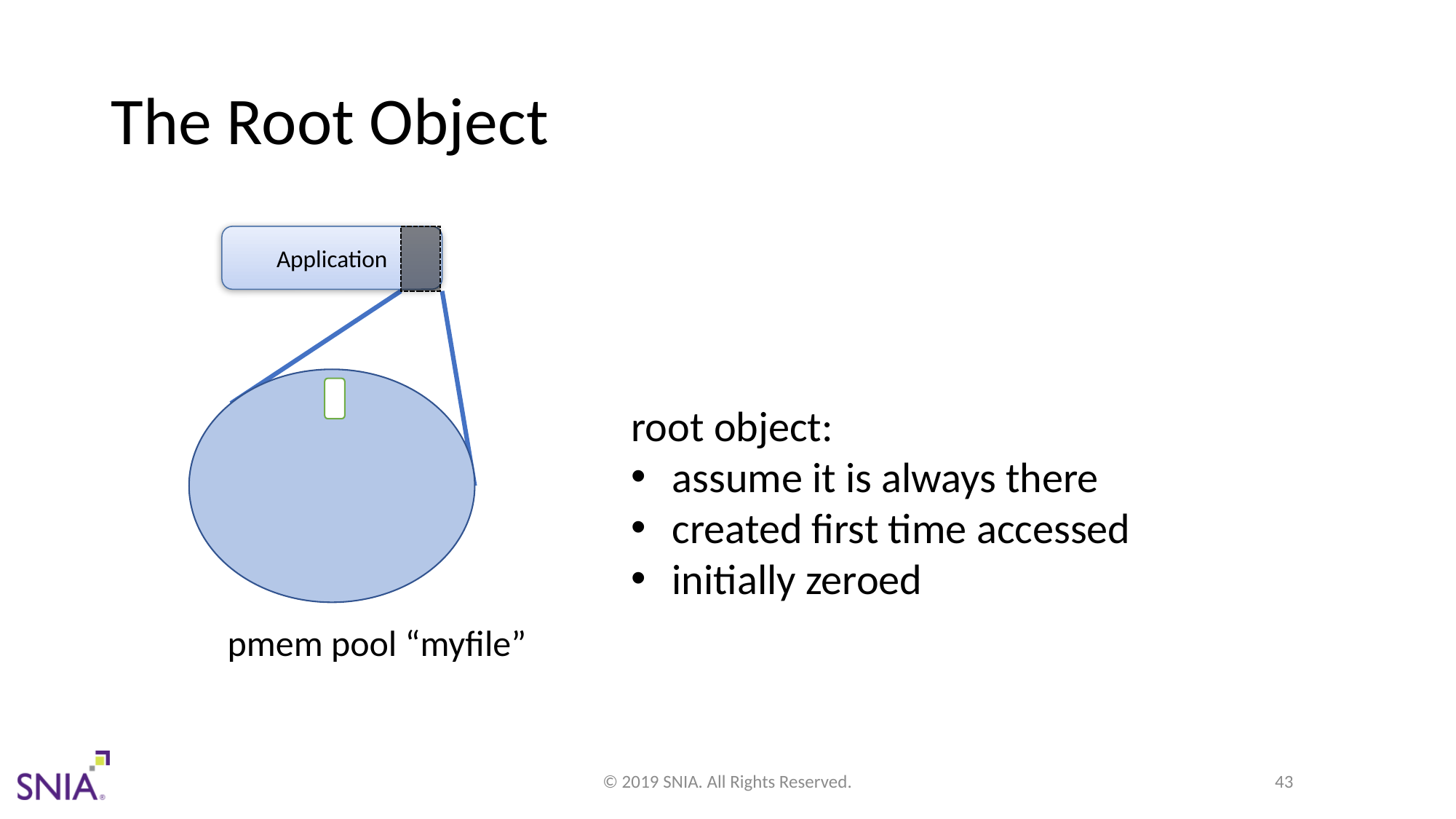

# The Root Object
Application

root object:
assume it is always there
created first time accessed
initially zeroed
pmem pool “myfile”
© 2019 SNIA. All Rights Reserved.
43